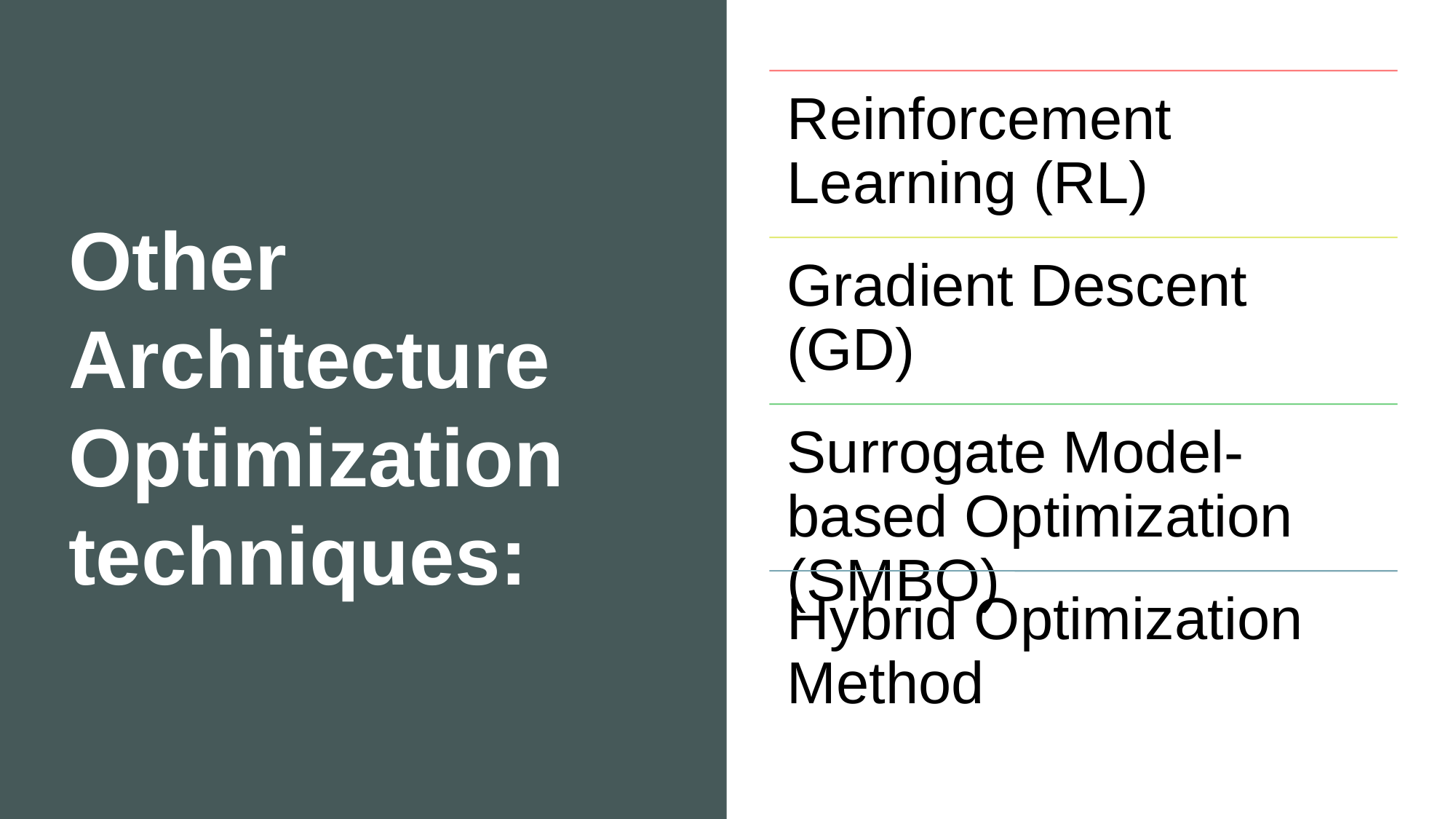

# Other Architecture Optimization techniques:
Reinforcement Learning (RL)
Gradient Descent (GD)
Surrogate Model-based Optimization (SMBO)
Hybrid Optimization Method